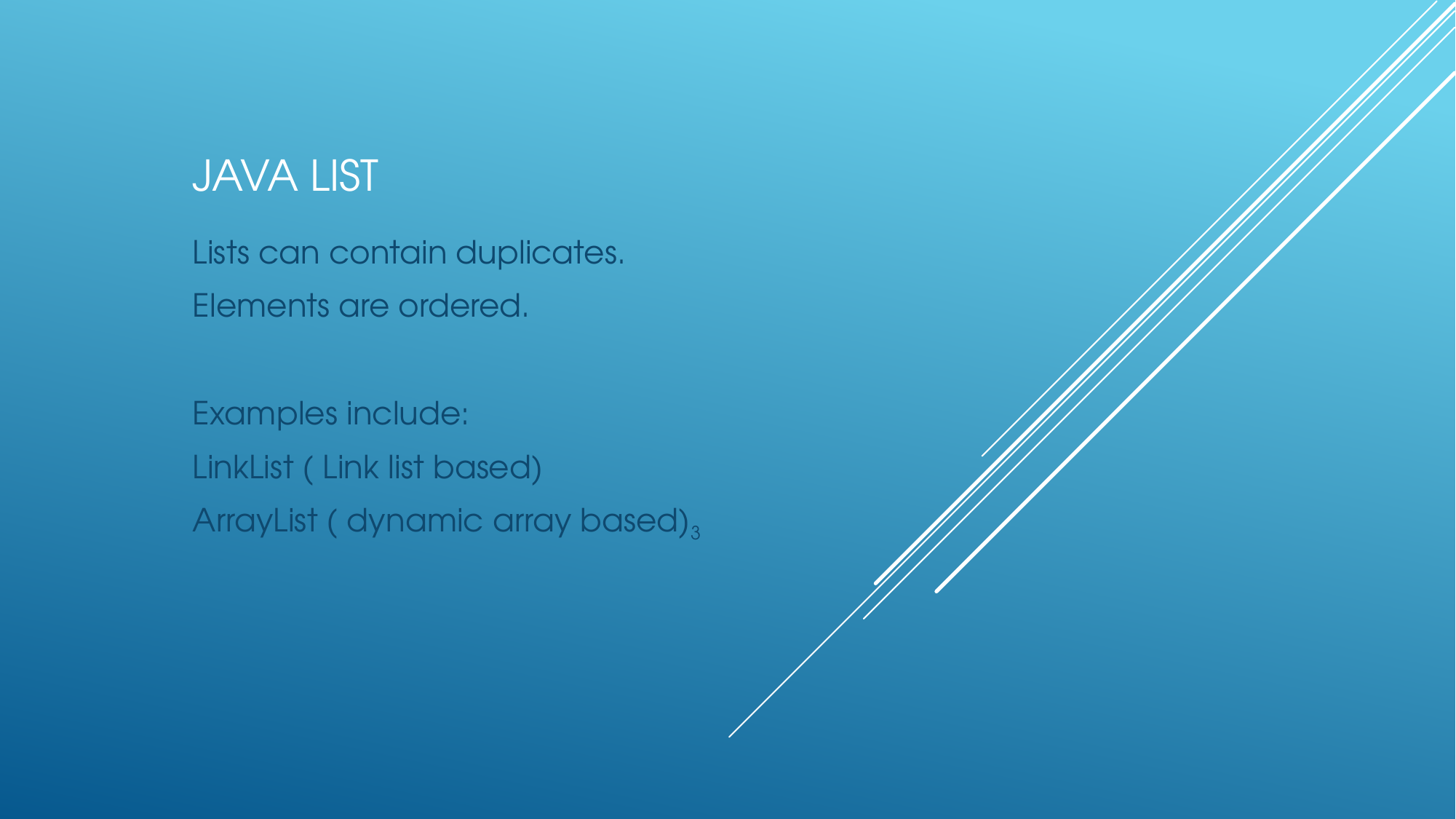

# Java List
Lists can contain duplicates.
Elements are ordered.

Examples include:
LinkList ( Link list based)
ArrayList ( dynamic array based)3